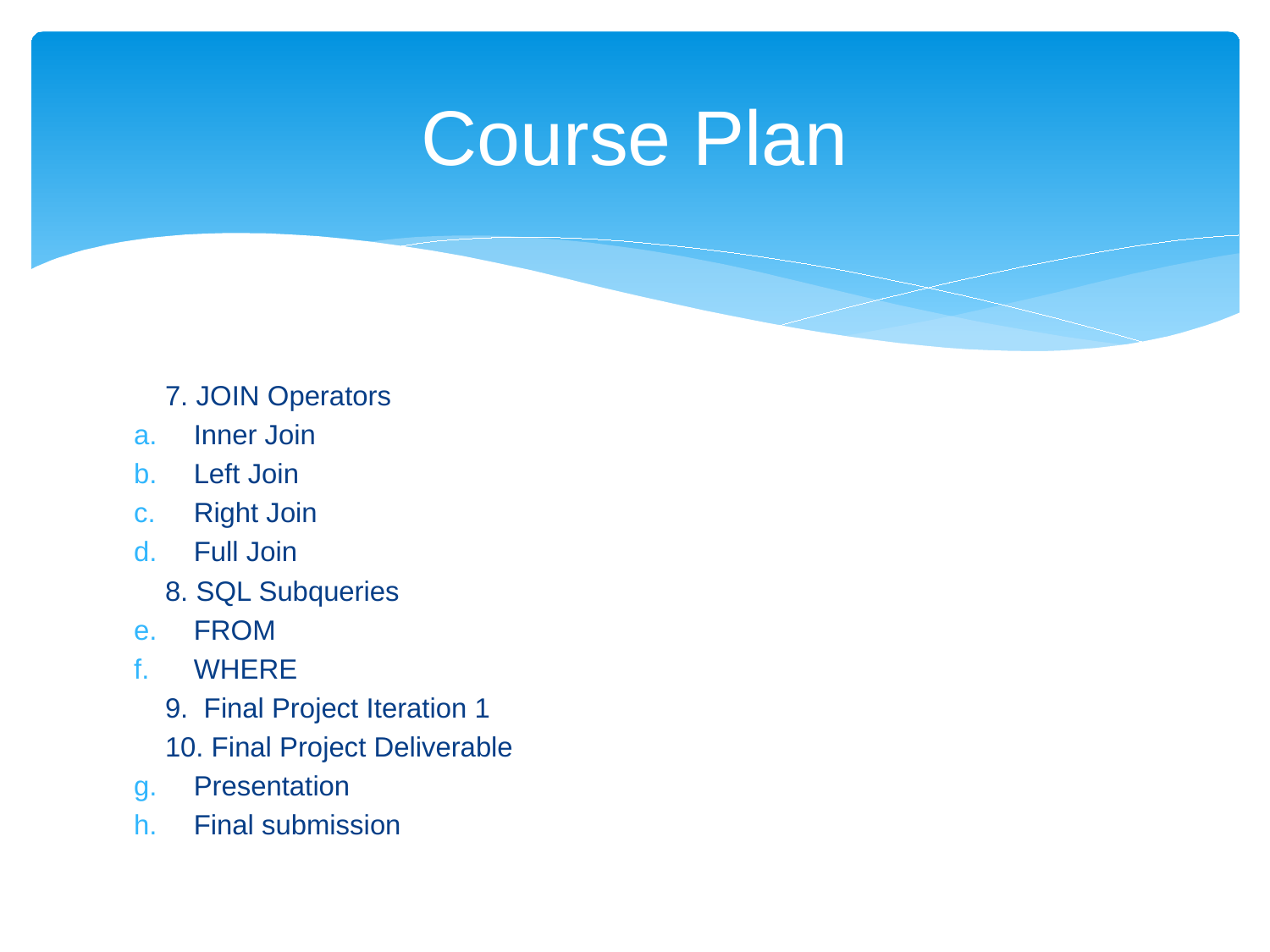

# Course Plan
    7. JOIN Operators
Inner Join
Left Join
Right Join
Full Join
    8. SQL Subqueries
FROM
WHERE
    9.  Final Project Iteration 1
    10. Final Project Deliverable
Presentation
Final submission